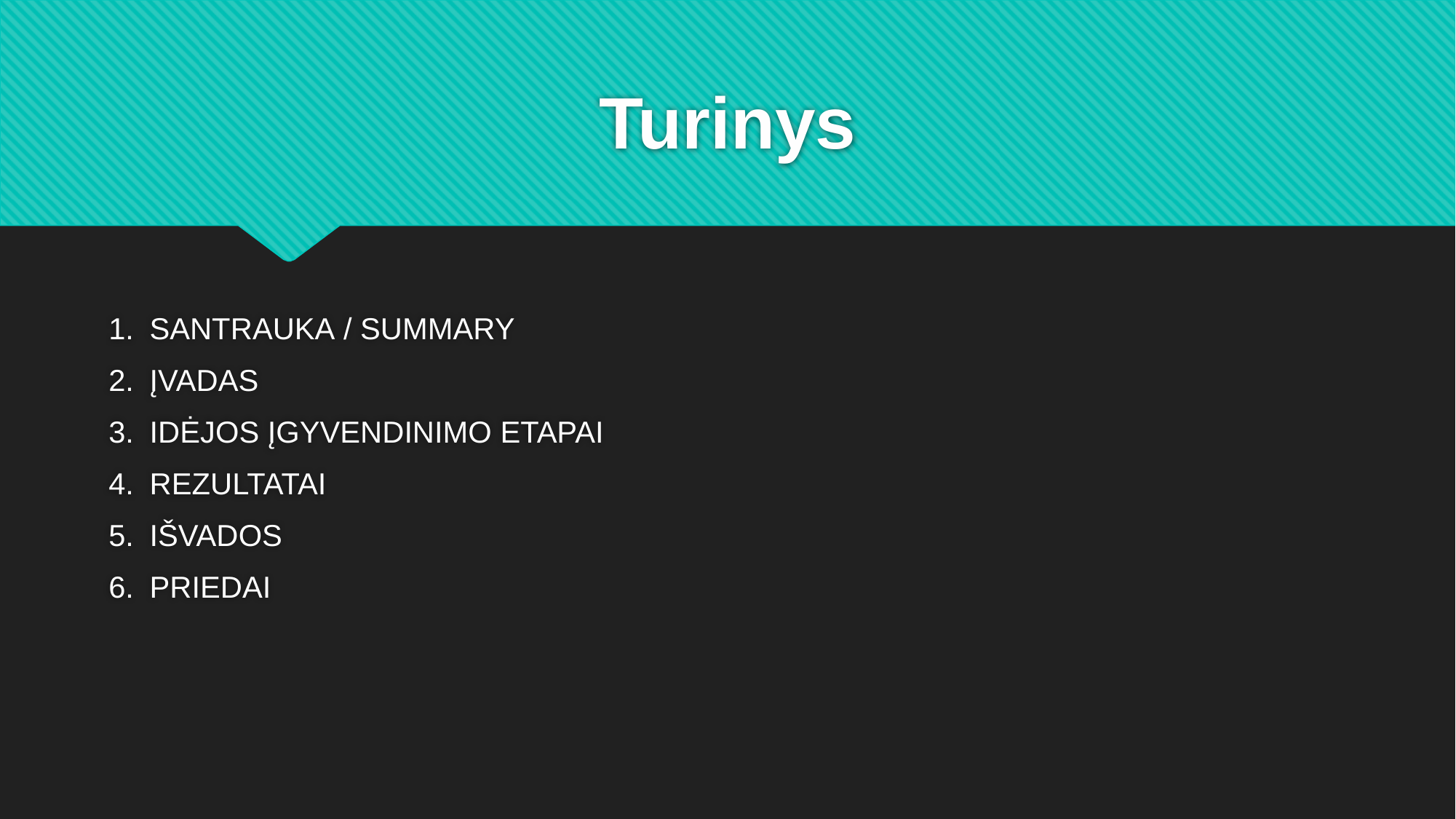

# Turinys
SANTRAUKA / SUMMARY
ĮVADAS
IDĖJOS ĮGYVENDINIMO ETAPAI
REZULTATAI
IŠVADOS
PRIEDAI